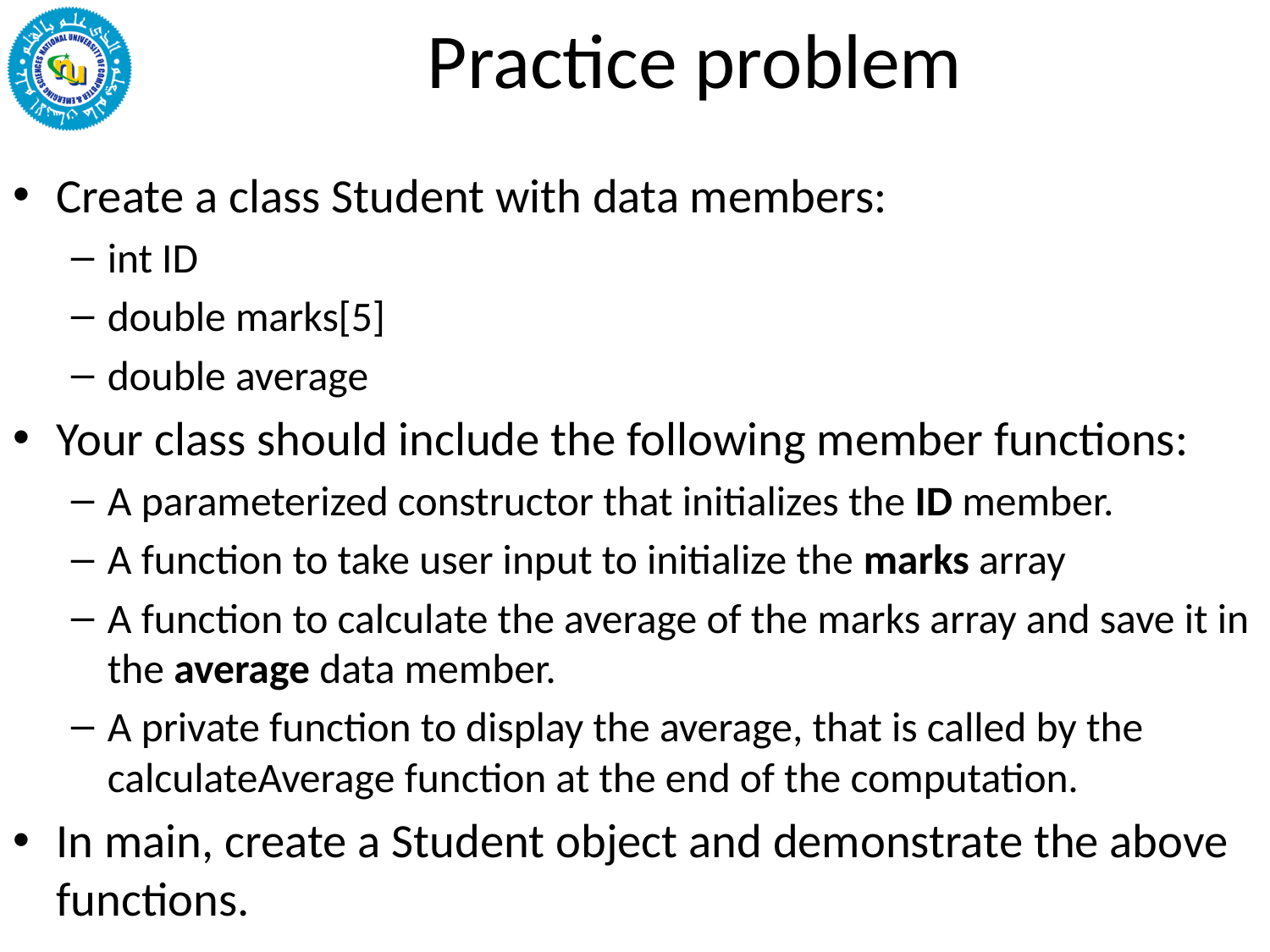

# Practice problem
Create a class Student with data members:
int ID
double marks[5]
double average
Your class should include the following member functions:
A parameterized constructor that initializes the ID member.
A function to take user input to initialize the marks array
A function to calculate the average of the marks array and save it in the average data member.
A private function to display the average, that is called by the calculateAverage function at the end of the computation.
In main, create a Student object and demonstrate the above functions.